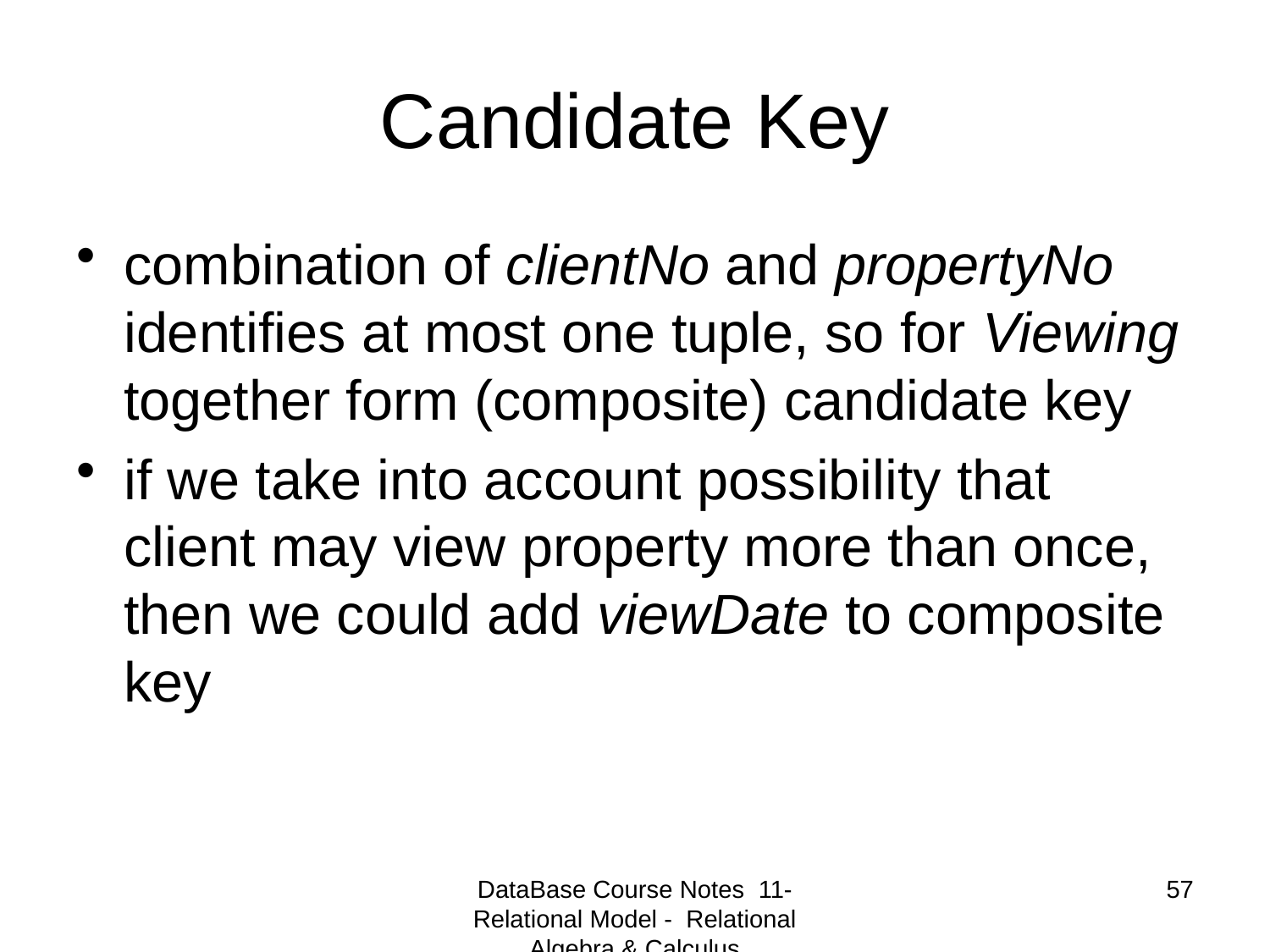

# Candidate Key
combination of clientNo and propertyNo identifies at most one tuple, so for Viewing together form (composite) candidate key
if we take into account possibility that client may view property more than once, then we could add viewDate to composite key
DataBase Course Notes  11- Relational Model -  Relational Algebra & Calculus
57